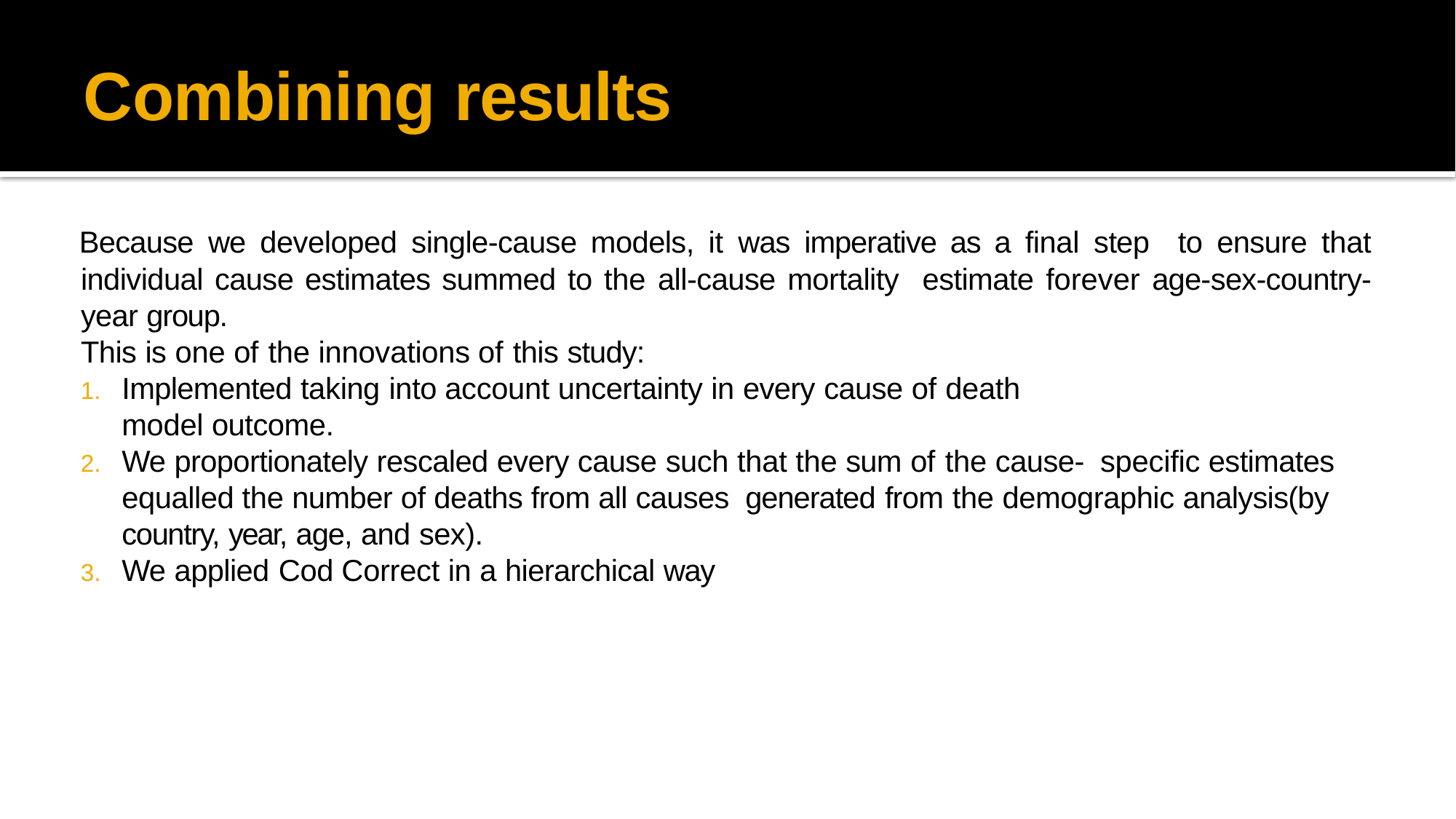

# Combining results
Because we developed single-cause models, it was imperative as a final step  to ensure that individual cause estimates summed to the all-cause mortality  estimate forever age-sex-country-year group.
This is one of the innovations of this study:
Implemented taking into account uncertainty in every cause of death
	model outcome.
We proportionately rescaled every cause such that the sum of the cause-  specific estimates equalled the number of deaths from all causes  generated from the demographic analysis(by country, year, age, and sex).
We applied Cod Correct in a hierarchical way